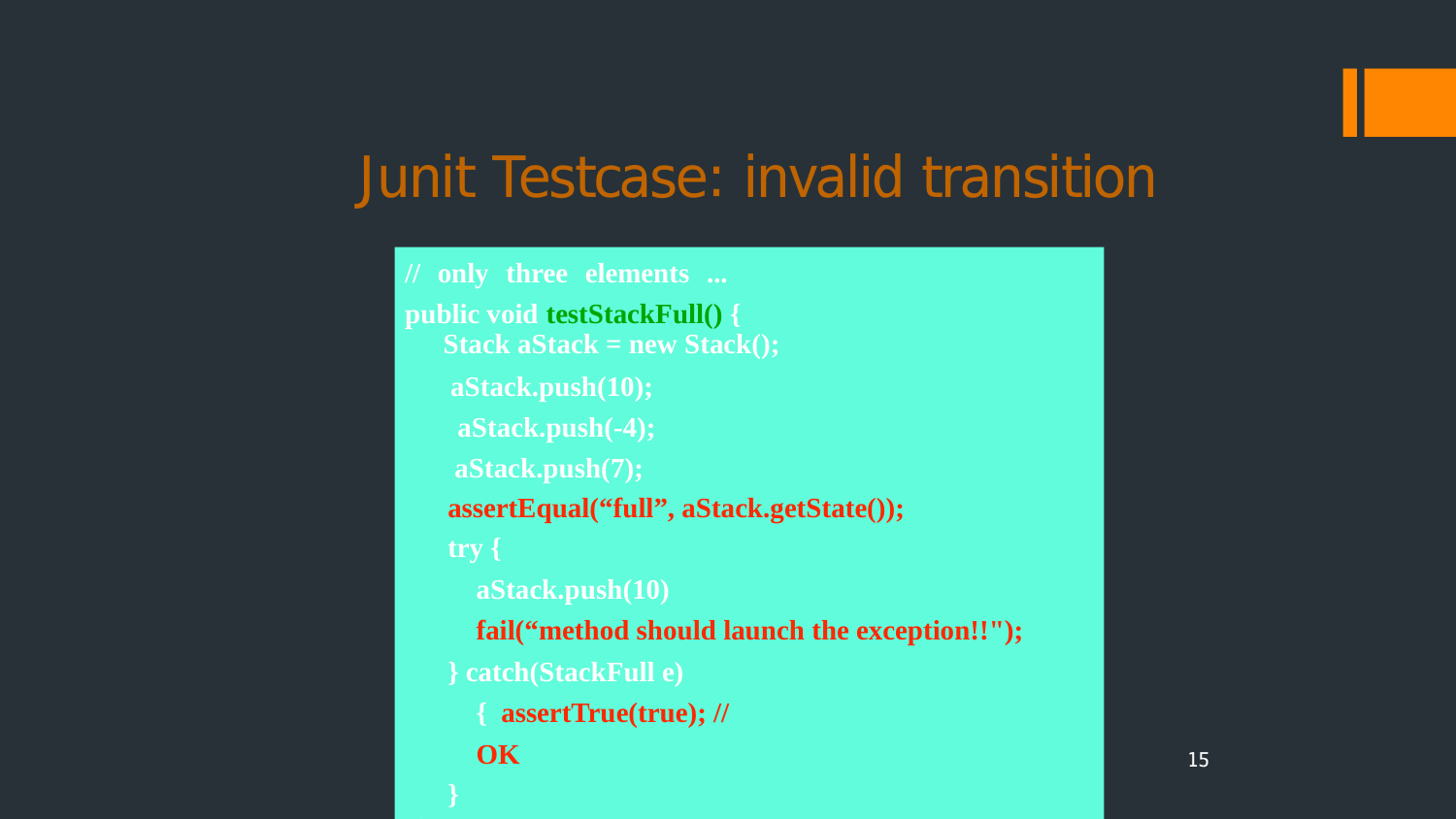

# Junit Testcase: invalid transition
// only three elements ...  public void testStackFull() {
Stack aStack = new Stack();
aStack.push(10);  aStack.push(-4);  aStack.push(7);
assertEqual(“full”, aStack.getState());
try {
aStack.push(10)
fail(“method should launch the exception!!");
} catch(StackFull e){  assertTrue(true); // OK
}
}
15